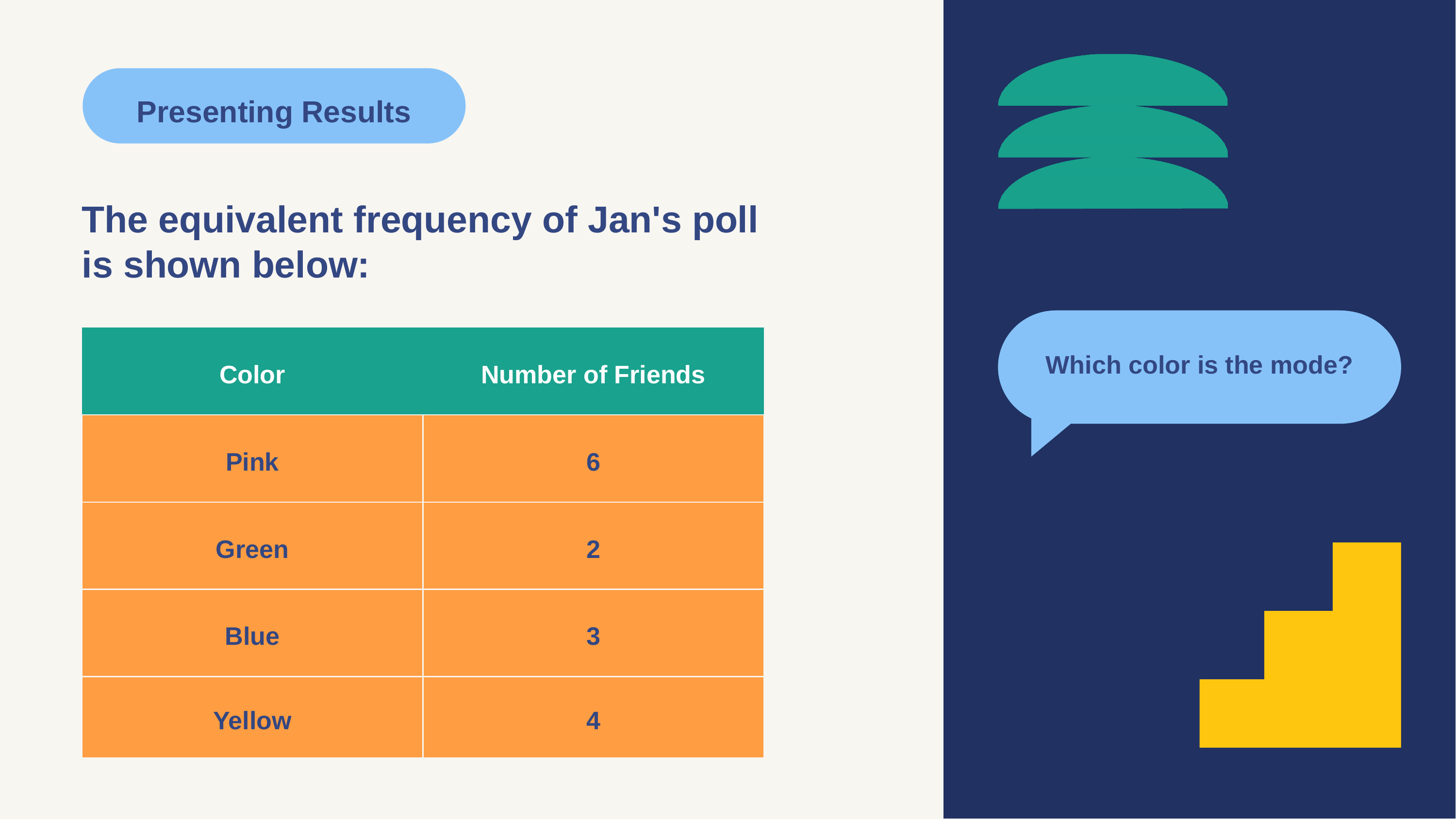

Presenting Results
The equivalent frequency of Jan's poll is shown below:

Which color is the mode?
| Color | Number of Friends |
| --- | --- |
| Pink | 6 |
| Green | 2 |
| Blue | 3 |
| Yellow | 4 |